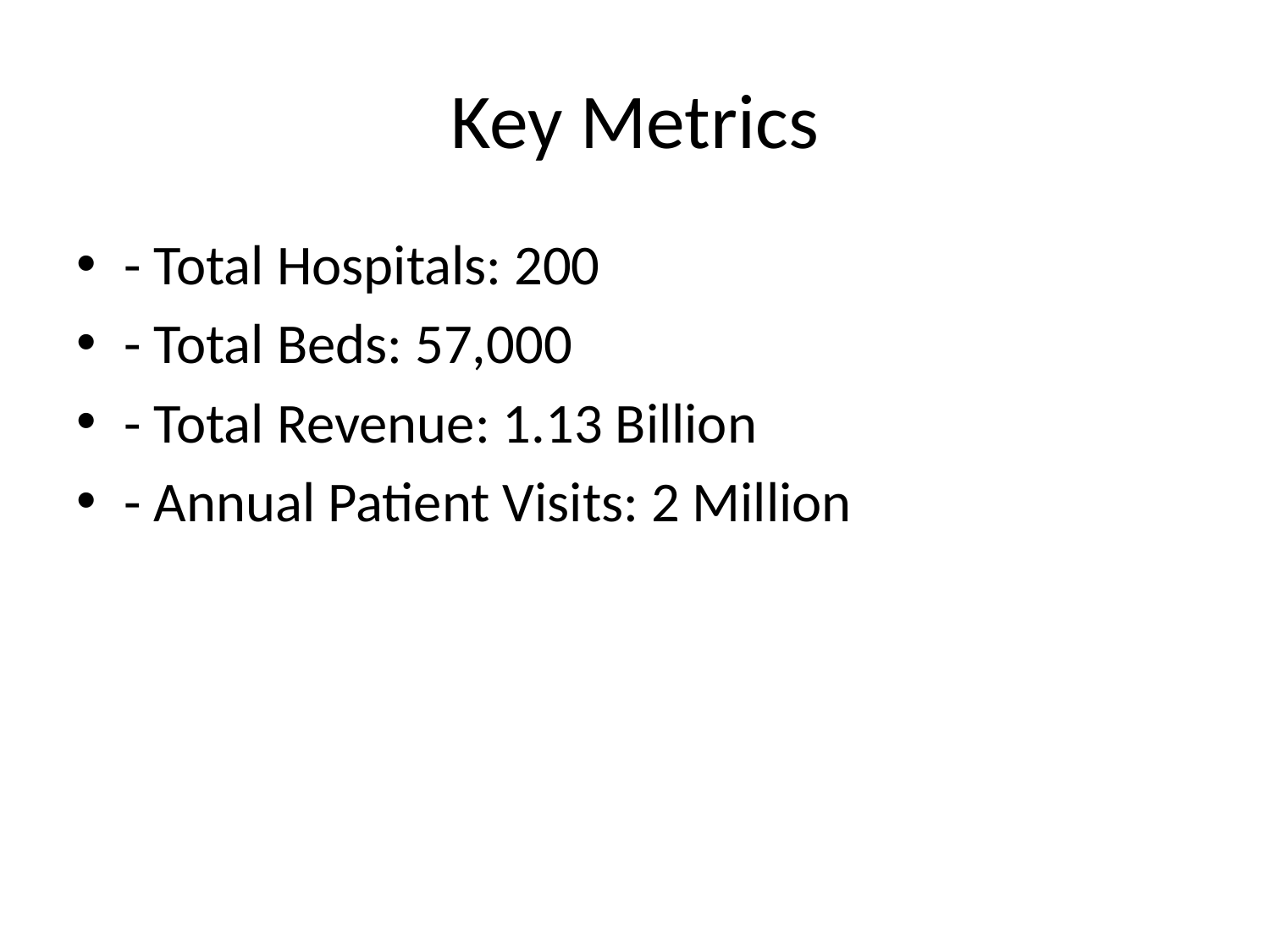

# Key Metrics
- Total Hospitals: 200
- Total Beds: 57,000
- Total Revenue: 1.13 Billion
- Annual Patient Visits: 2 Million